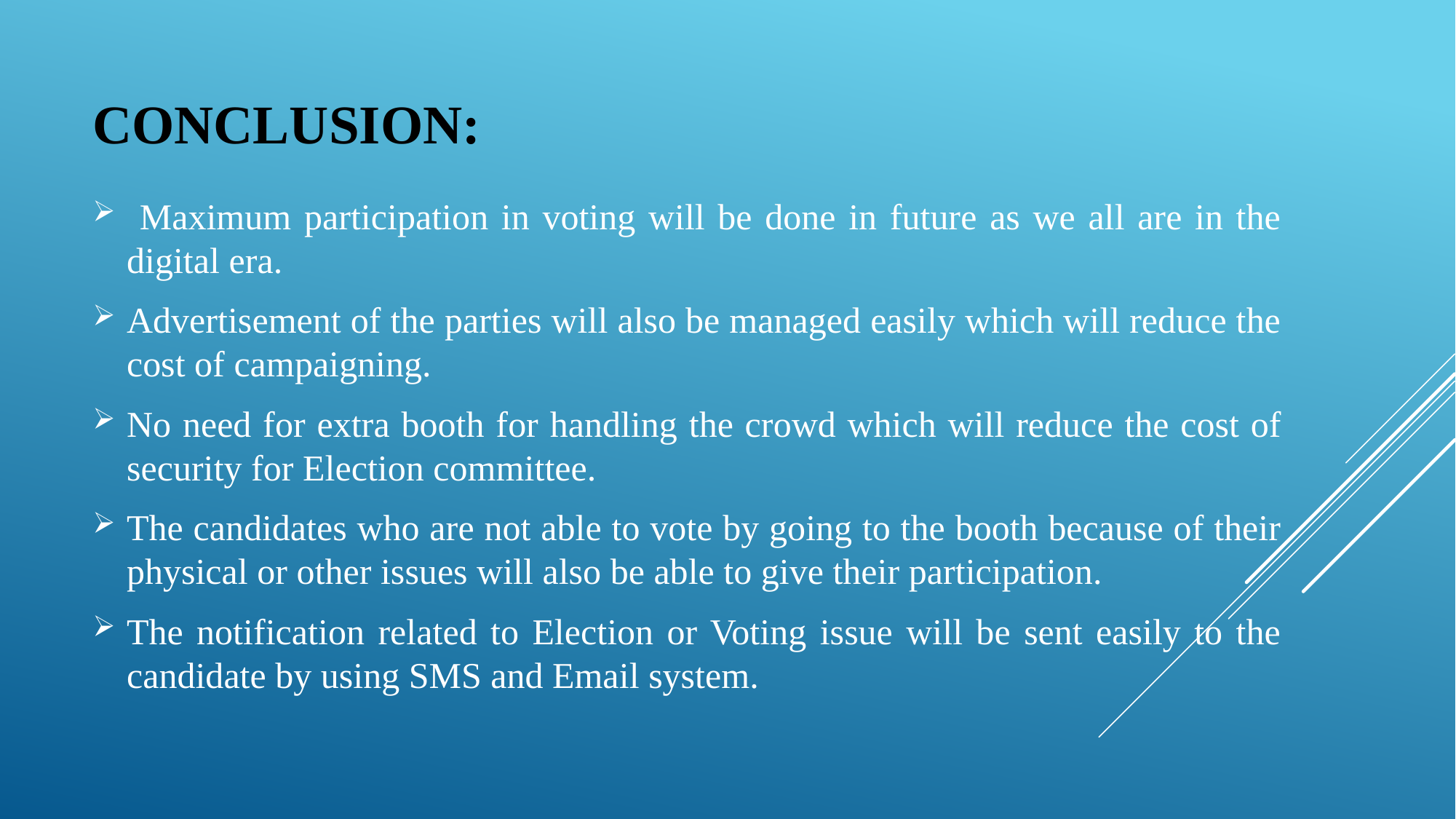

# CONCLUSION:
 Maximum participation in voting will be done in future as we all are in the digital era.
Advertisement of the parties will also be managed easily which will reduce the cost of campaigning.
No need for extra booth for handling the crowd which will reduce the cost of security for Election committee.
The candidates who are not able to vote by going to the booth because of their physical or other issues will also be able to give their participation.
The notification related to Election or Voting issue will be sent easily to the candidate by using SMS and Email system.